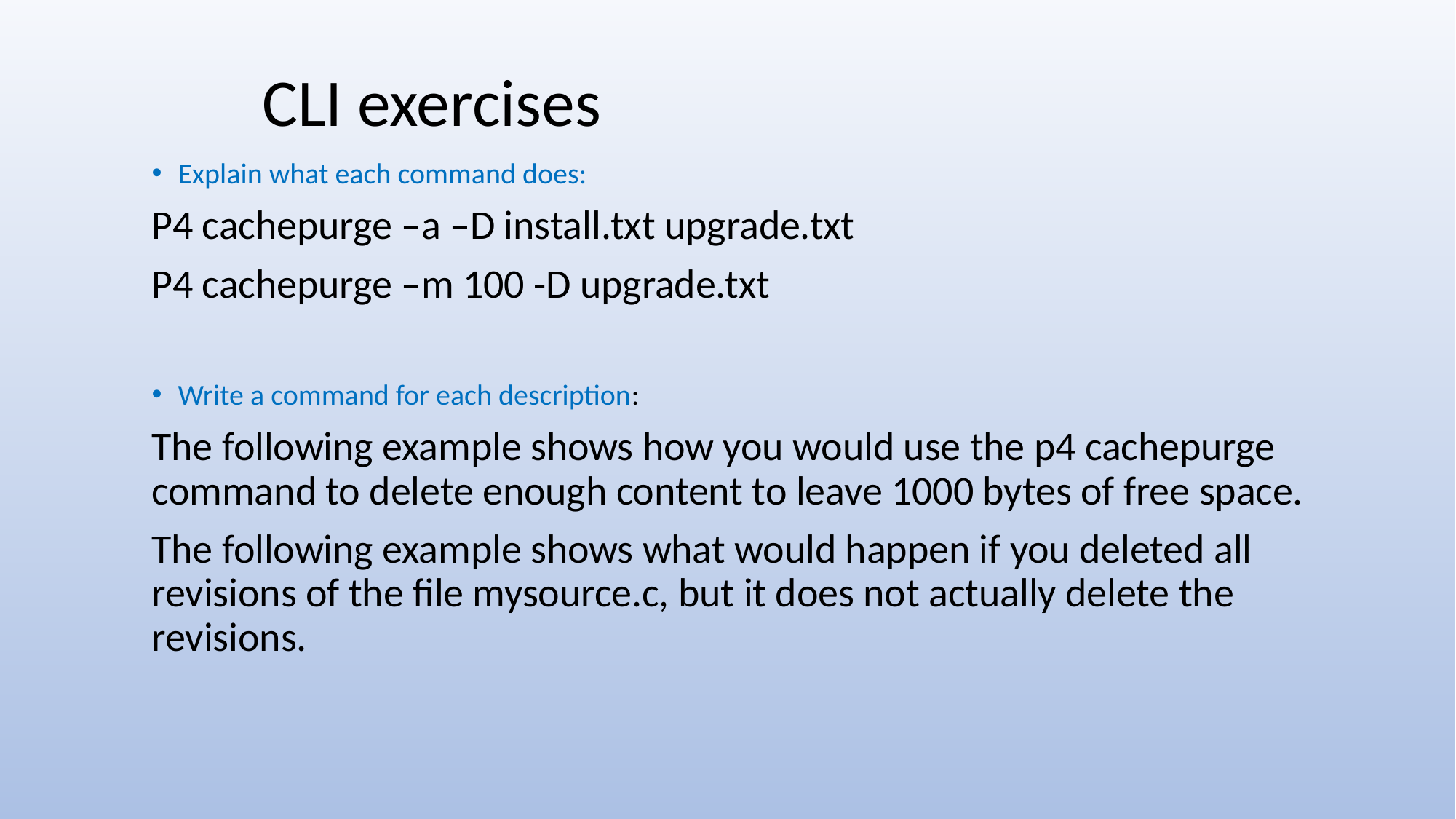

# CLI exercises
Explain what each command does:
P4 cachepurge –a –D install.txt upgrade.txt
P4 cachepurge –m 100 -D upgrade.txt

Write a command for each description:
The following example shows how you would use the p4 cachepurge command to delete enough content to leave 1000 bytes of free space.
The following example shows what would happen if you deleted all revisions of the file mysource.c, but it does not actually delete the revisions.